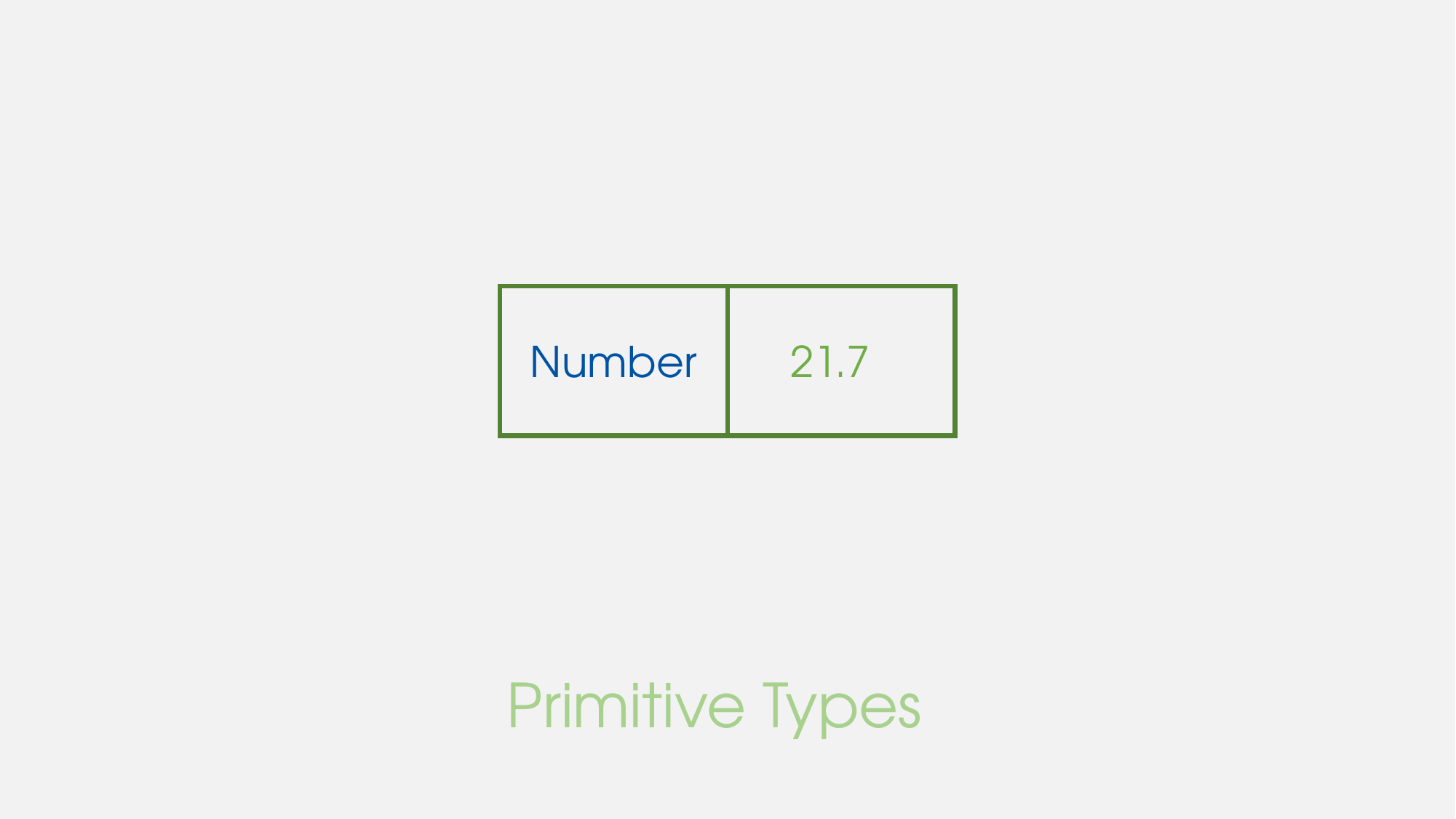

String
"name"

Number
21.7

Integer
3000
Primitive Types